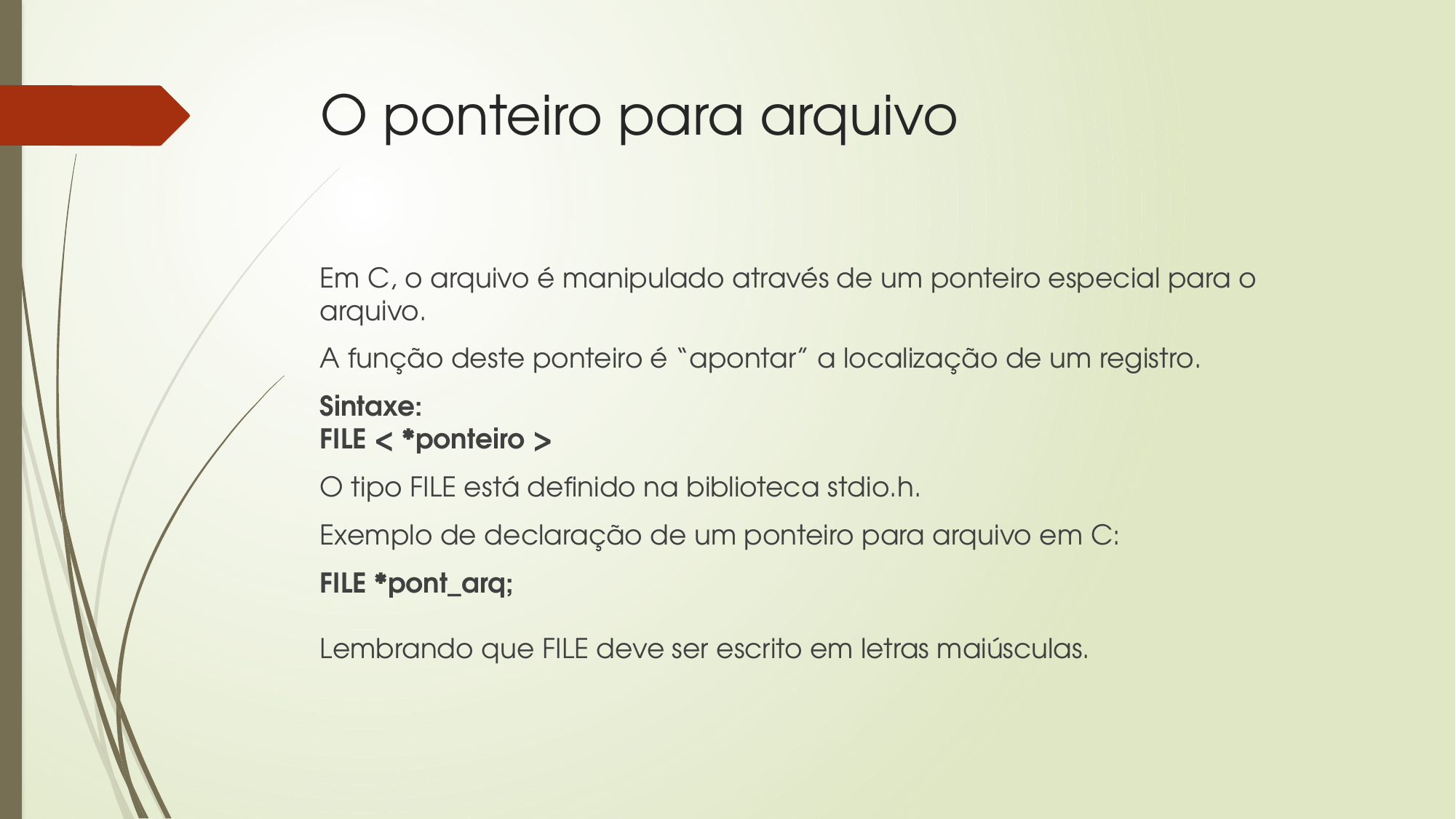

# O ponteiro para arquivo
Em C, o arquivo é manipulado através de um ponteiro especial para o arquivo.
A função deste ponteiro é “apontar” a localização de um registro.
Sintaxe:
FILE < *ponteiro >
O tipo FILE está definido na biblioteca stdio.h.
Exemplo de declaração de um ponteiro para arquivo em C:
FILE *pont_arq;
Lembrando que FILE deve ser escrito em letras maiúsculas.